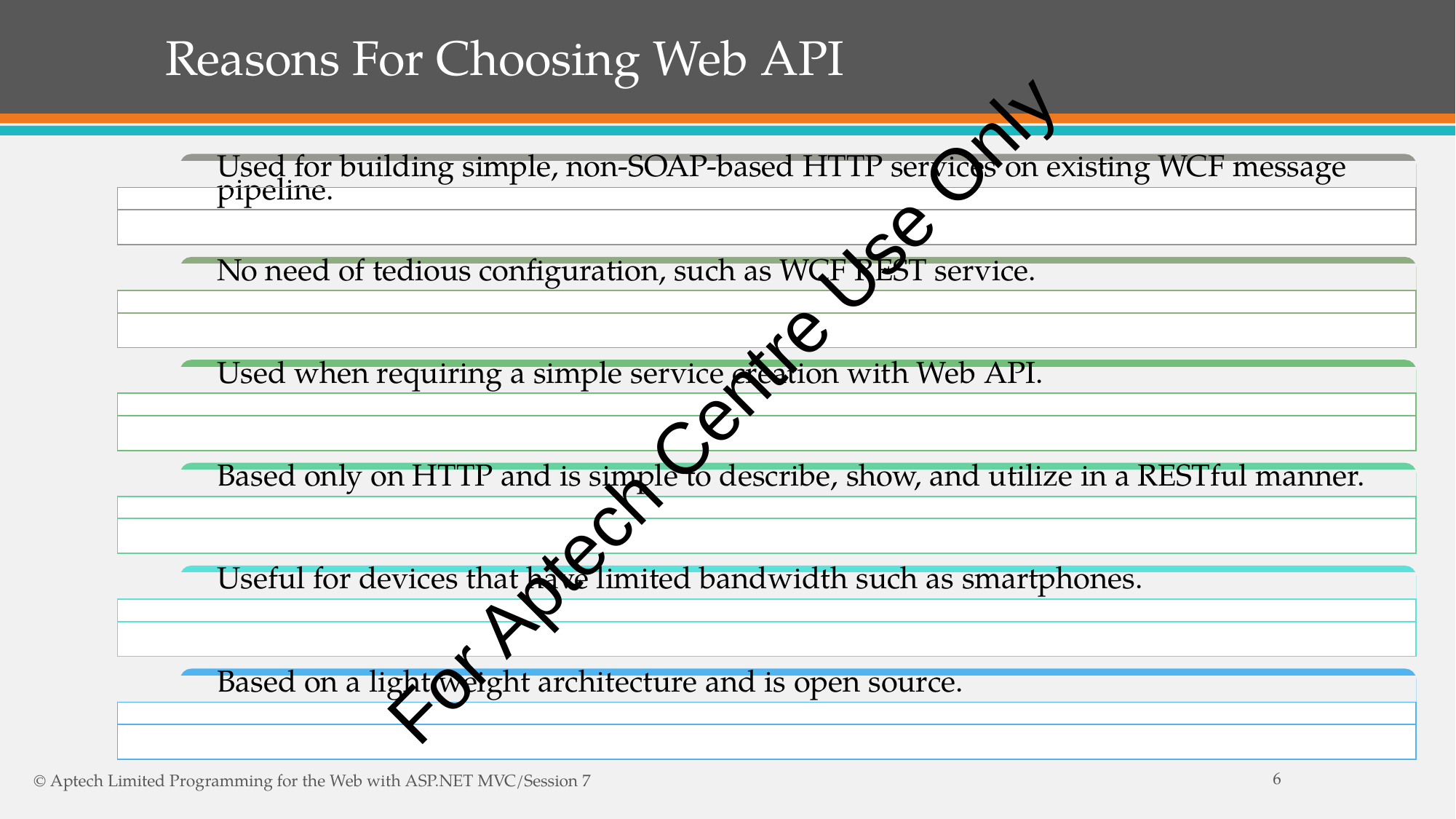

# Reasons For Choosing Web API

|  | Used for building simple, non-SOAP-based HTTP services on existing WCF message |
| --- | --- |
|  | pipeline. |
|  |  |

|  | No need of tedious configuration, such as WCF REST service. |
| --- | --- |
|  |  |
|  |  |

|  | Used when requiring a simple service creation with Web API. |
| --- | --- |
|  |  |
|  |  |
For Aptech Centre Use Only

|  | Based only on HTTP and is simple to describe, show, and utilize in a RESTful manner. |
| --- | --- |
|  |  |
|  |  |

|  | Useful for devices that have limited bandwidth such as smartphones. |
| --- | --- |
|  |  |
|  |  |

|  | Based on a light weight architecture and is open source. |
| --- | --- |
|  |  |
|  |  |
6
© Aptech Limited Programming for the Web with ASP.NET MVC/Session 7